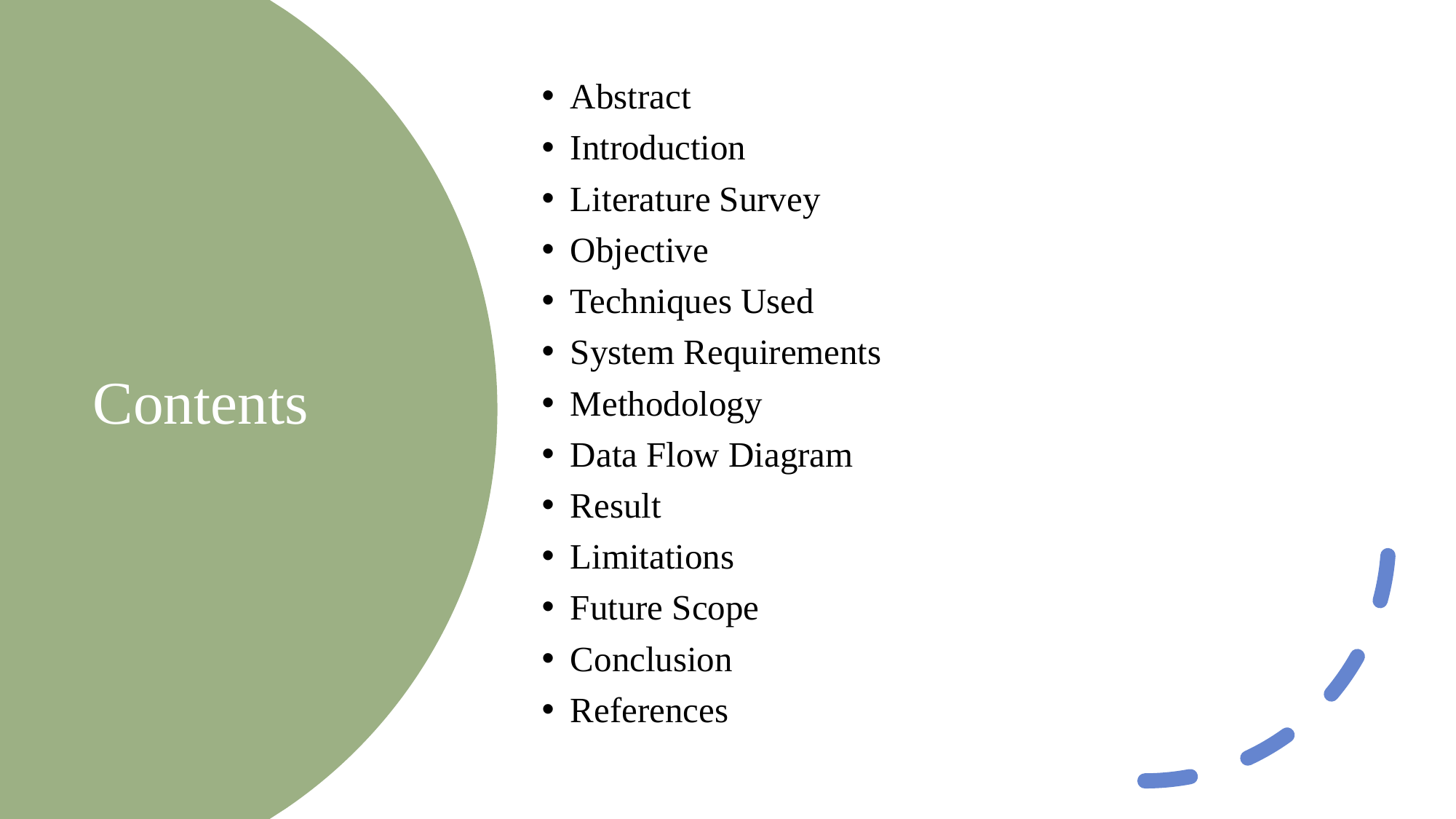

Abstract
Introduction
Literature Survey
Objective
Techniques Used
System Requirements
Methodology
Data Flow Diagram
Result
Limitations
Future Scope
Conclusion
References
# Contents